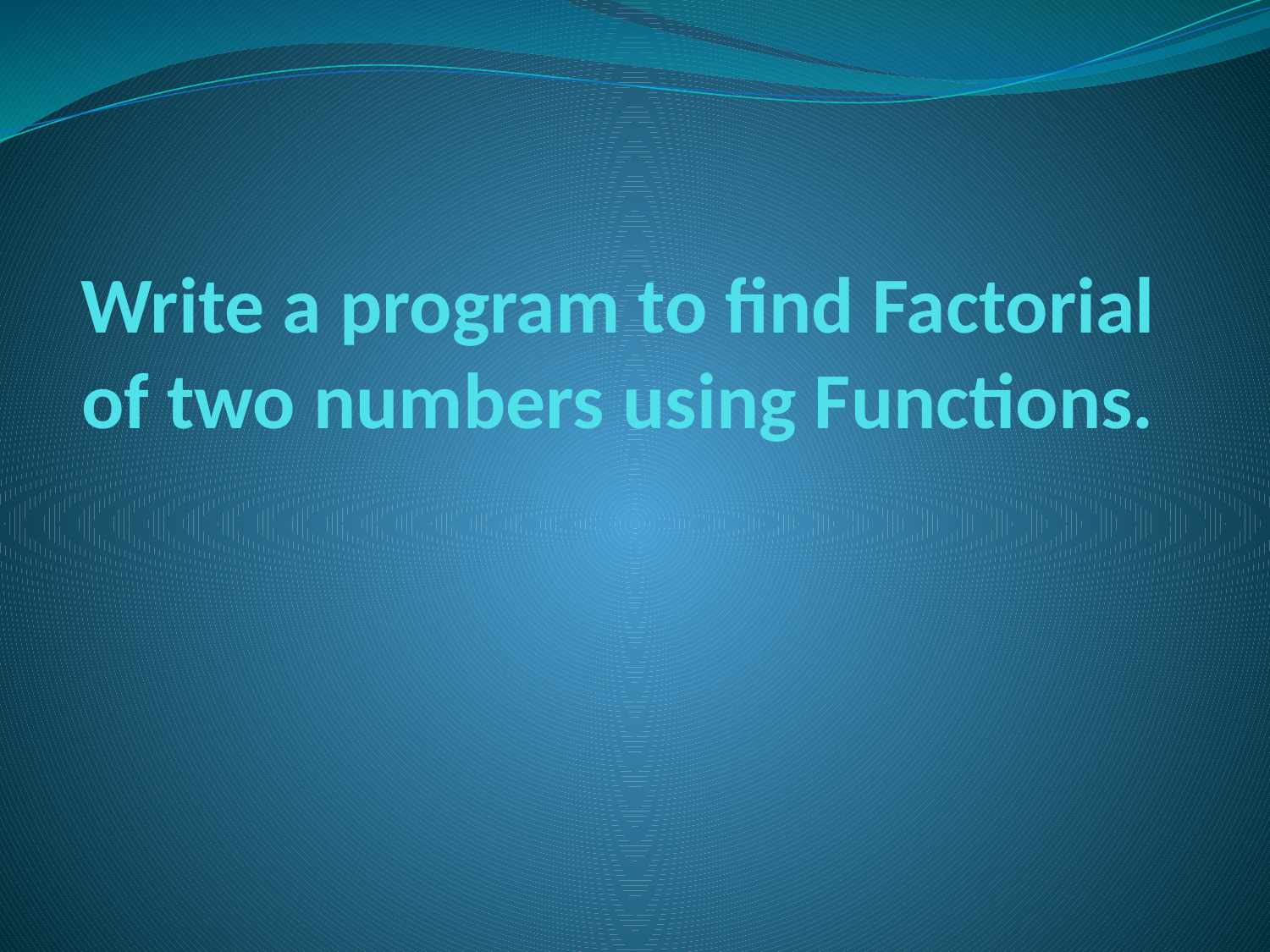

# Write a program to find Factorial of two numbers using Functions.